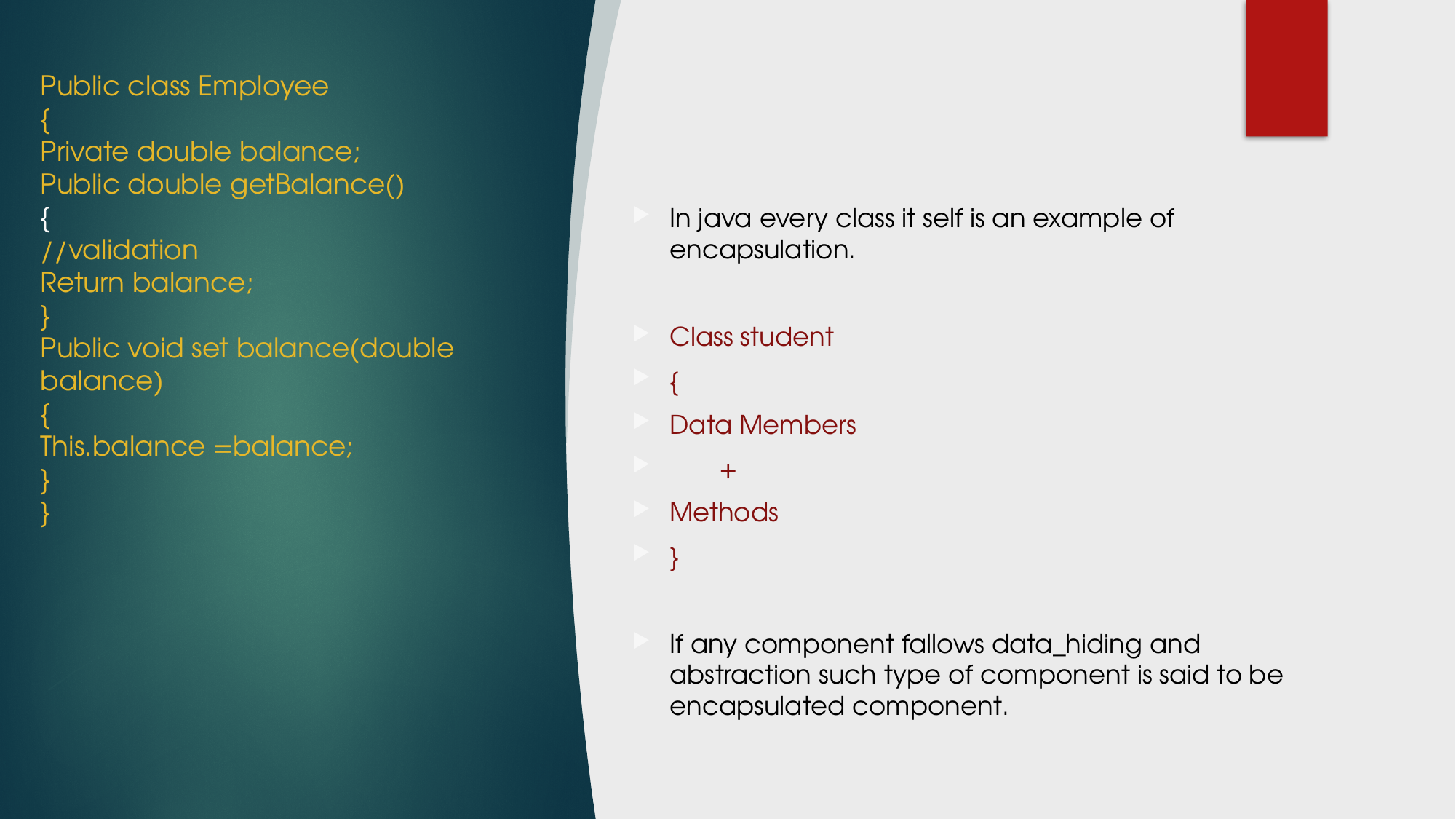

Public class Employee
{
Private double balance;
Public double getBalance()
{
//validation
Return balance;
}
Public void set balance(double balance)
{
This.balance =balance;
}
}
In java every class it self is an example of encapsulation.

Class student
{
Data Members
       +
Methods
}

If any component fallows data_hiding and abstraction such type of component is said to be encapsulated component.